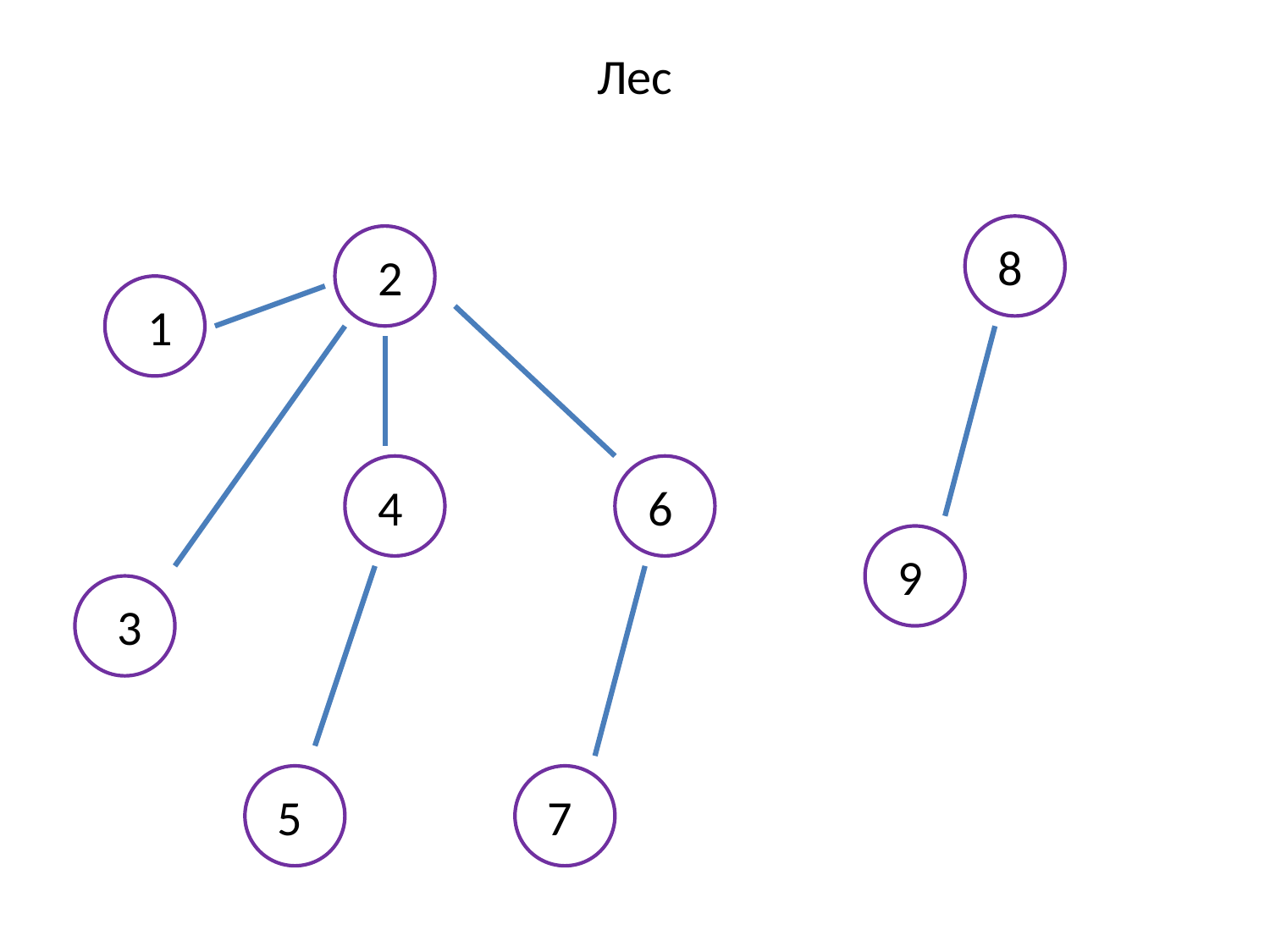

Лес

8
2

1

4
6

9

3

5
7